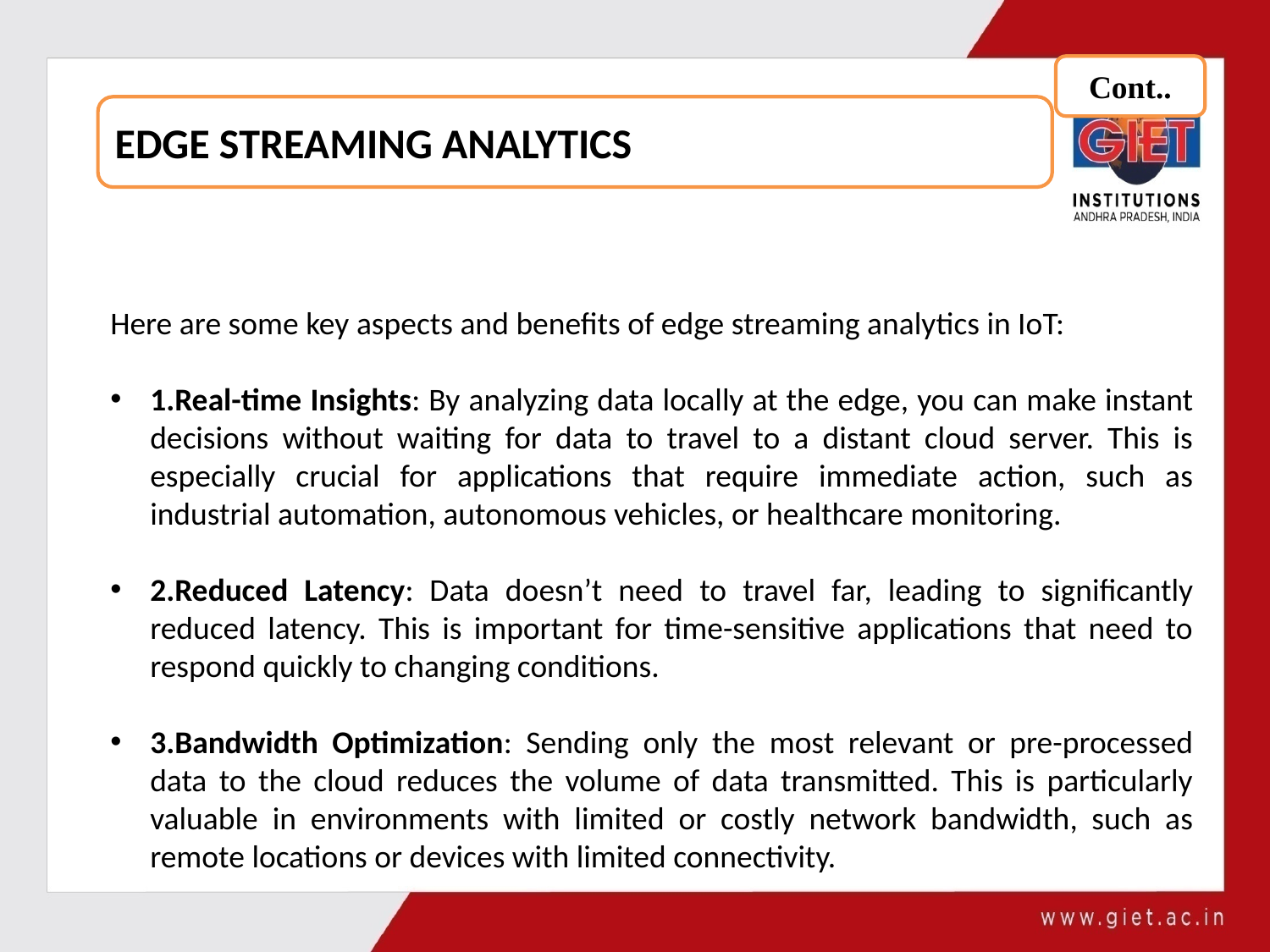

Cont..

EDGE STREAMING ANALYTICS

Here are some key aspects and benefits of edge streaming analytics in IoT:

1.Real-time Insights: By analyzing data locally at the edge, you can make instant decisions without waiting for data to travel to a distant cloud server. This is especially crucial for applications that require immediate action, such as industrial automation, autonomous vehicles, or healthcare monitoring.

2.Reduced Latency: Data doesn’t need to travel far, leading to significantly reduced latency. This is important for time-sensitive applications that need to respond quickly to changing conditions.

3.Bandwidth Optimization: Sending only the most relevant or pre-processed data to the cloud reduces the volume of data transmitted. This is particularly valuable in environments with limited or costly network bandwidth, such as remote locations or devices with limited connectivity.